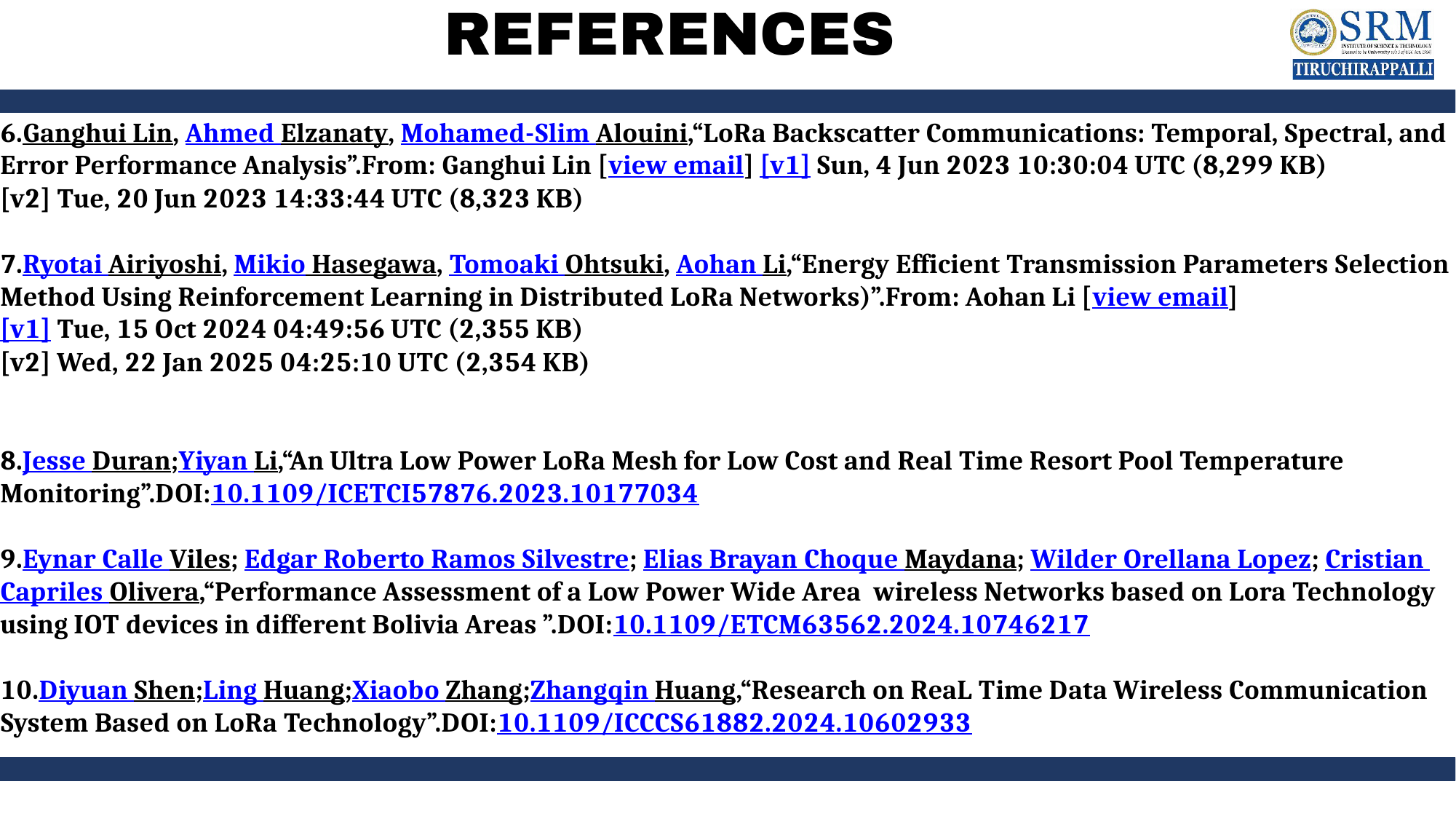

# REFERENCES

6.Ganghui Lin, Ahmed Elzanaty, Mohamed-Slim Alouini,“LoRa Backscatter Communications: Temporal, Spectral, and Error Performance Analysis”.From: Ganghui Lin [view email] [v1] Sun, 4 Jun 2023 10:30:04 UTC (8,299 KB)
[v2] Tue, 20 Jun 2023 14:33:44 UTC (8,323 KB)

7.Ryotai Airiyoshi, Mikio Hasegawa, Tomoaki Ohtsuki, Aohan Li,“Energy Efficient Transmission Parameters Selection Method Using Reinforcement Learning in Distributed LoRa Networks)”.From: Aohan Li [view email]
[v1] Tue, 15 Oct 2024 04:49:56 UTC (2,355 KB)
[v2] Wed, 22 Jan 2025 04:25:10 UTC (2,354 KB)

8.Jesse Duran;Yiyan Li,“An Ultra Low Power LoRa Mesh for Low Cost and Real Time Resort Pool Temperature Monitoring”.DOI:10.1109/ICETCI57876.2023.10177034

9.Eynar Calle Viles; Edgar Roberto Ramos Silvestre; Elias Brayan Choque Maydana; Wilder Orellana Lopez; Cristian Capriles Olivera,“Performance Assessment of a Low Power Wide Area  wireless Networks based on Lora Technology using IOT devices in different Bolivia Areas ”.DOI:10.1109/ETCM63562.2024.10746217

10.Diyuan Shen;Ling Huang;Xiaobo Zhang;Zhangqin Huang,“Research on ReaL Time Data Wireless Communication System Based on LoRa Technology”.DOI:10.1109/ICCCS61882.2024.10602933